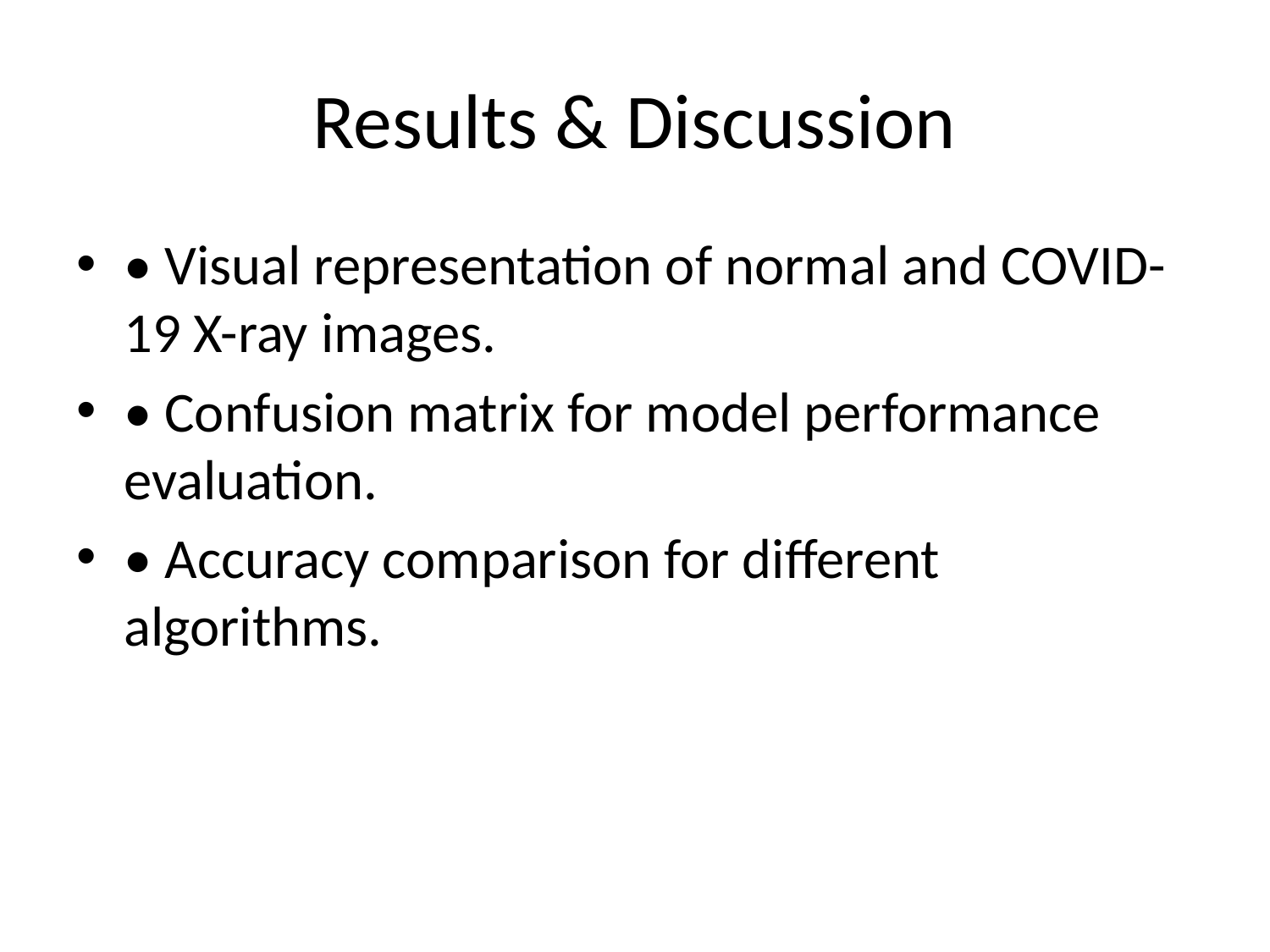

# Results & Discussion
• Visual representation of normal and COVID-19 X-ray images.
• Confusion matrix for model performance evaluation.
• Accuracy comparison for different algorithms.